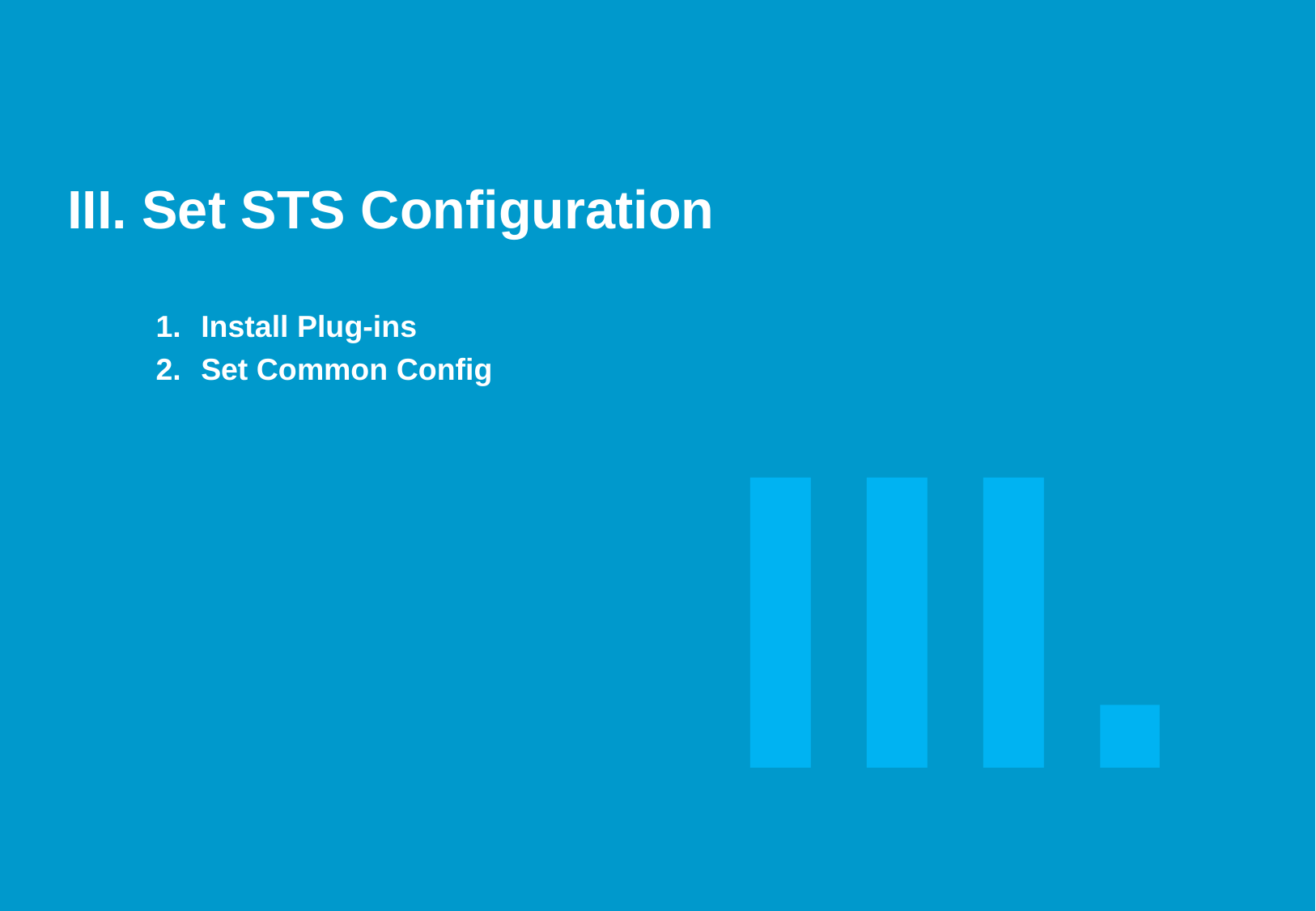

# III. Set STS Configuration
Install Plug-ins
Set Common Config
III.